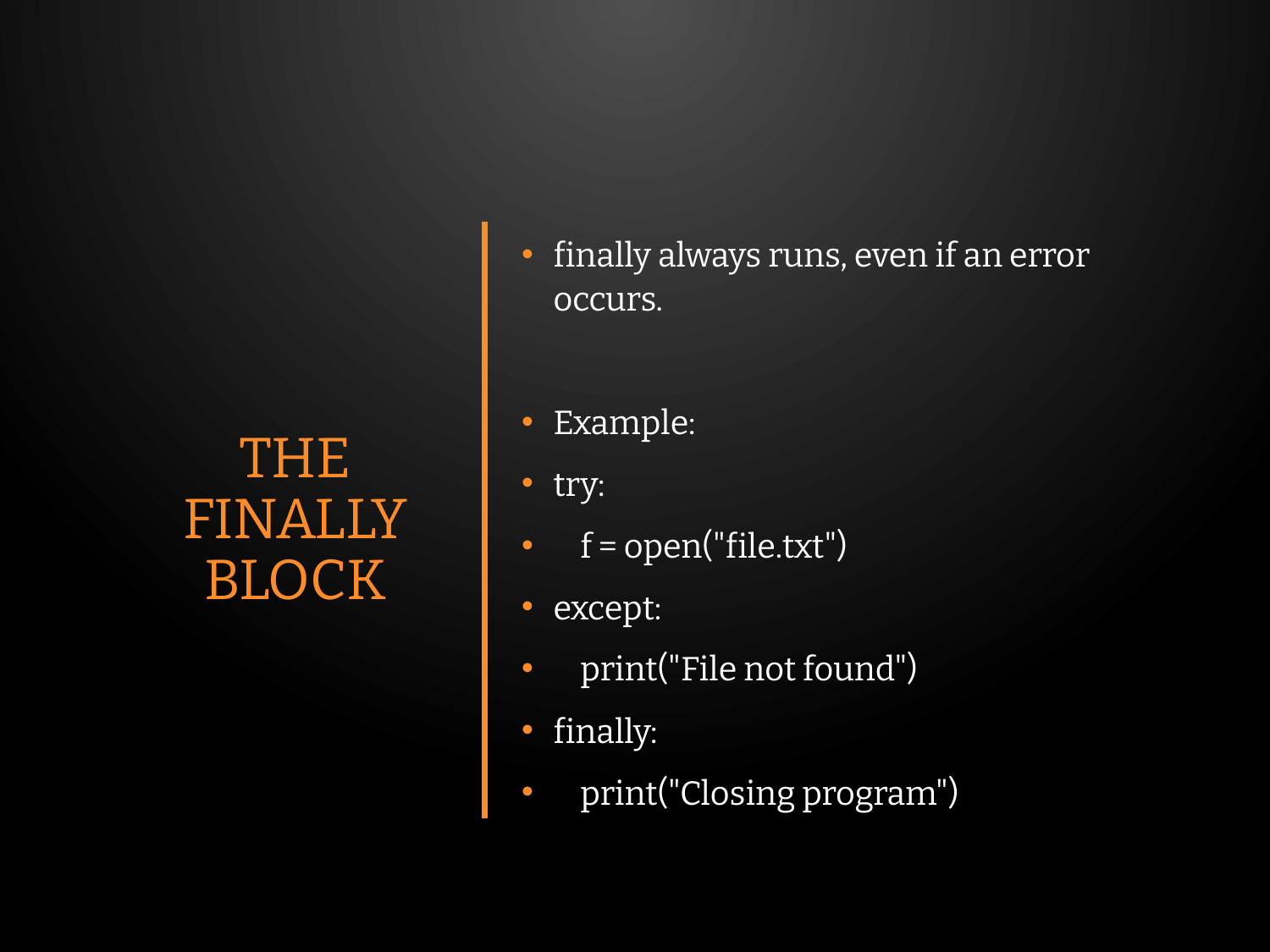

# The finally Block
finally always runs, even if an error occurs.

Example:
try:
    f = open("file.txt")
except:
    print("File not found")
finally:
    print("Closing program")